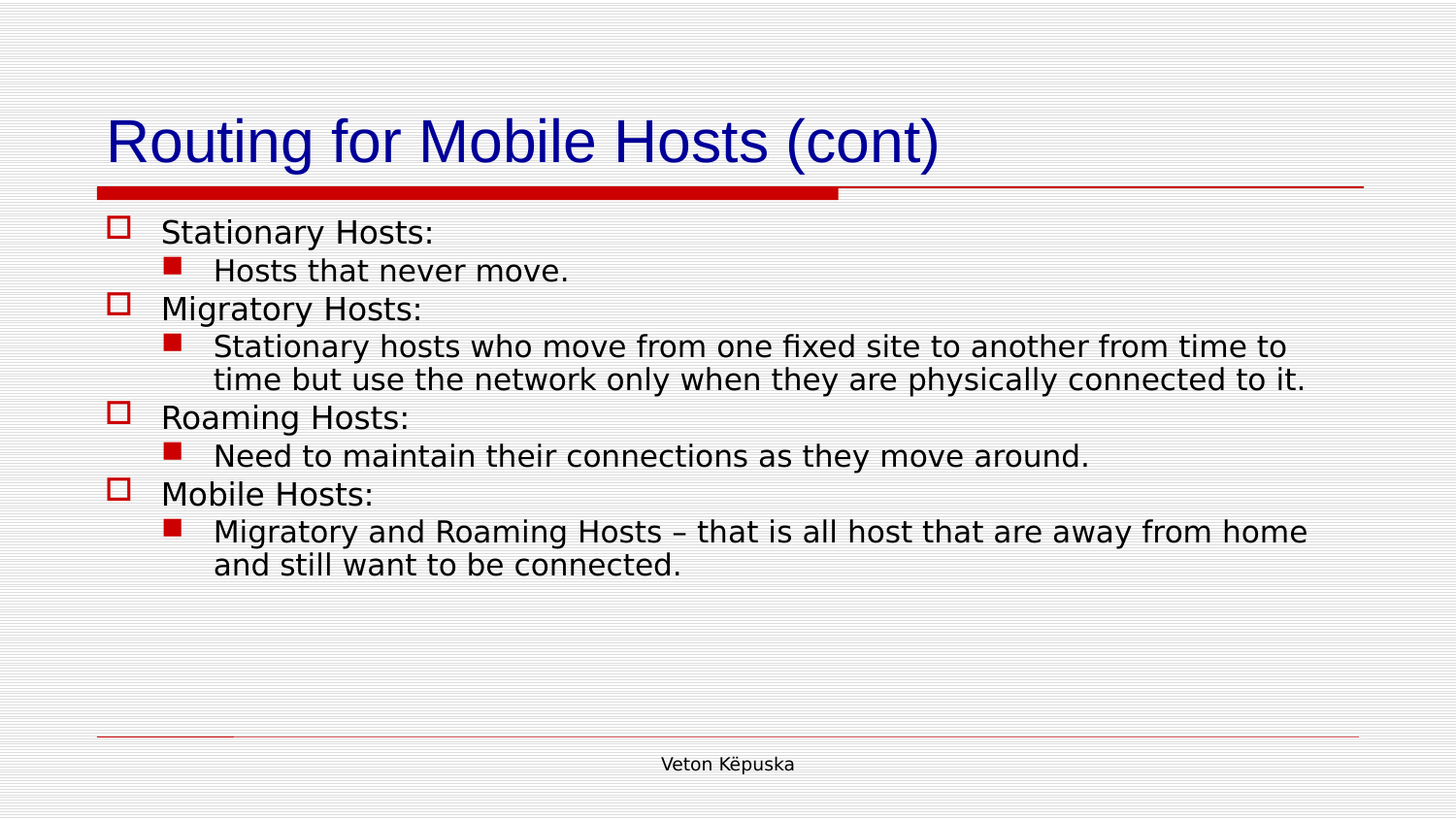

# Routing for Mobile Hosts (cont)
Stationary Hosts:
Hosts that never move.
Migratory Hosts:
Stationary hosts who move from one fixed site to another from time to time but use the network only when they are physically connected to it.
Roaming Hosts:
Need to maintain their connections as they move around.
Mobile Hosts:
Migratory and Roaming Hosts – that is all host that are away from home and still want to be connected.

Veton Këpuska
57